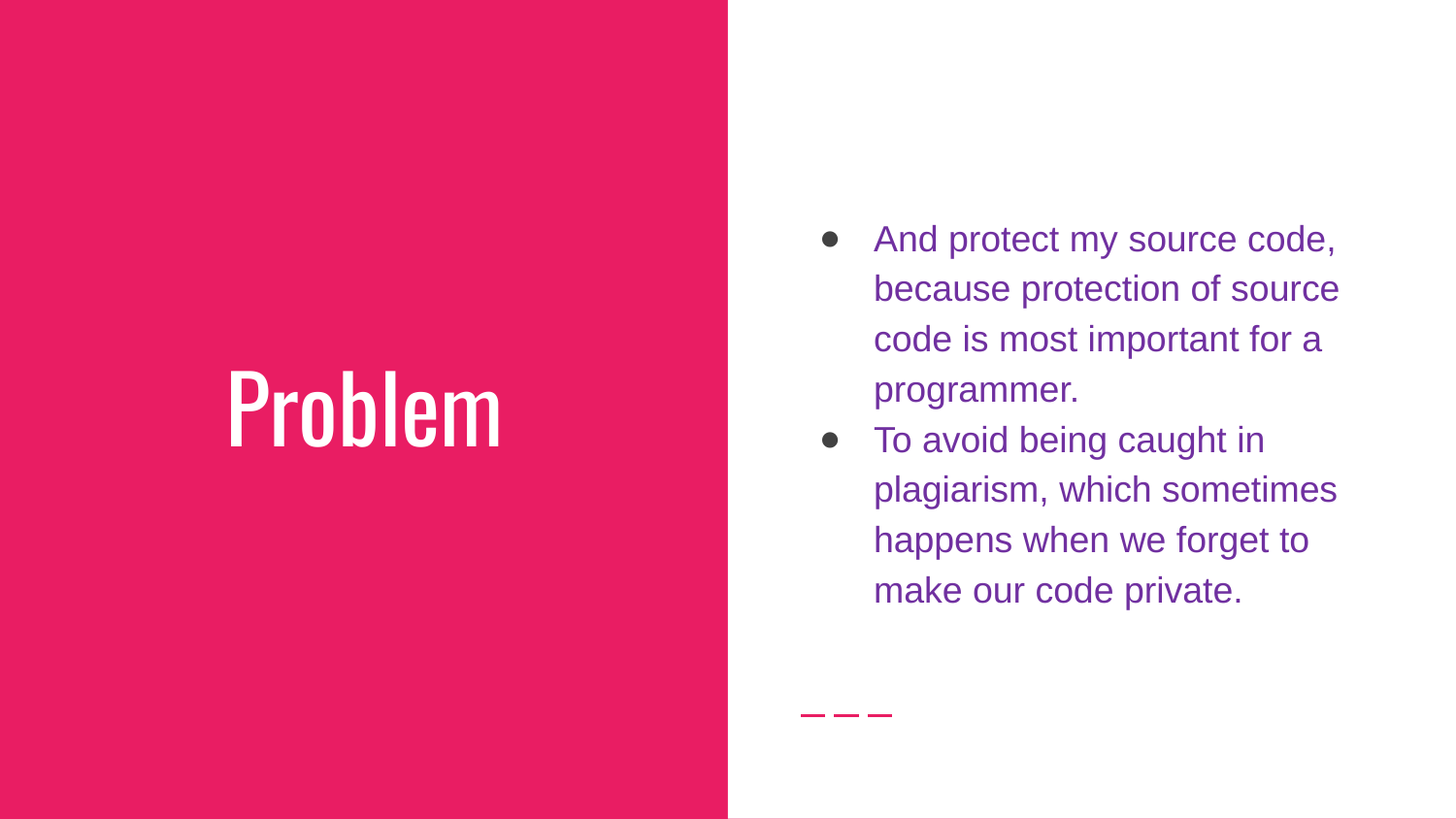

And protect my source code, because protection of source code is most important for a programmer.
To avoid being caught in plagiarism, which sometimes happens when we forget to make our code private.
# Problem